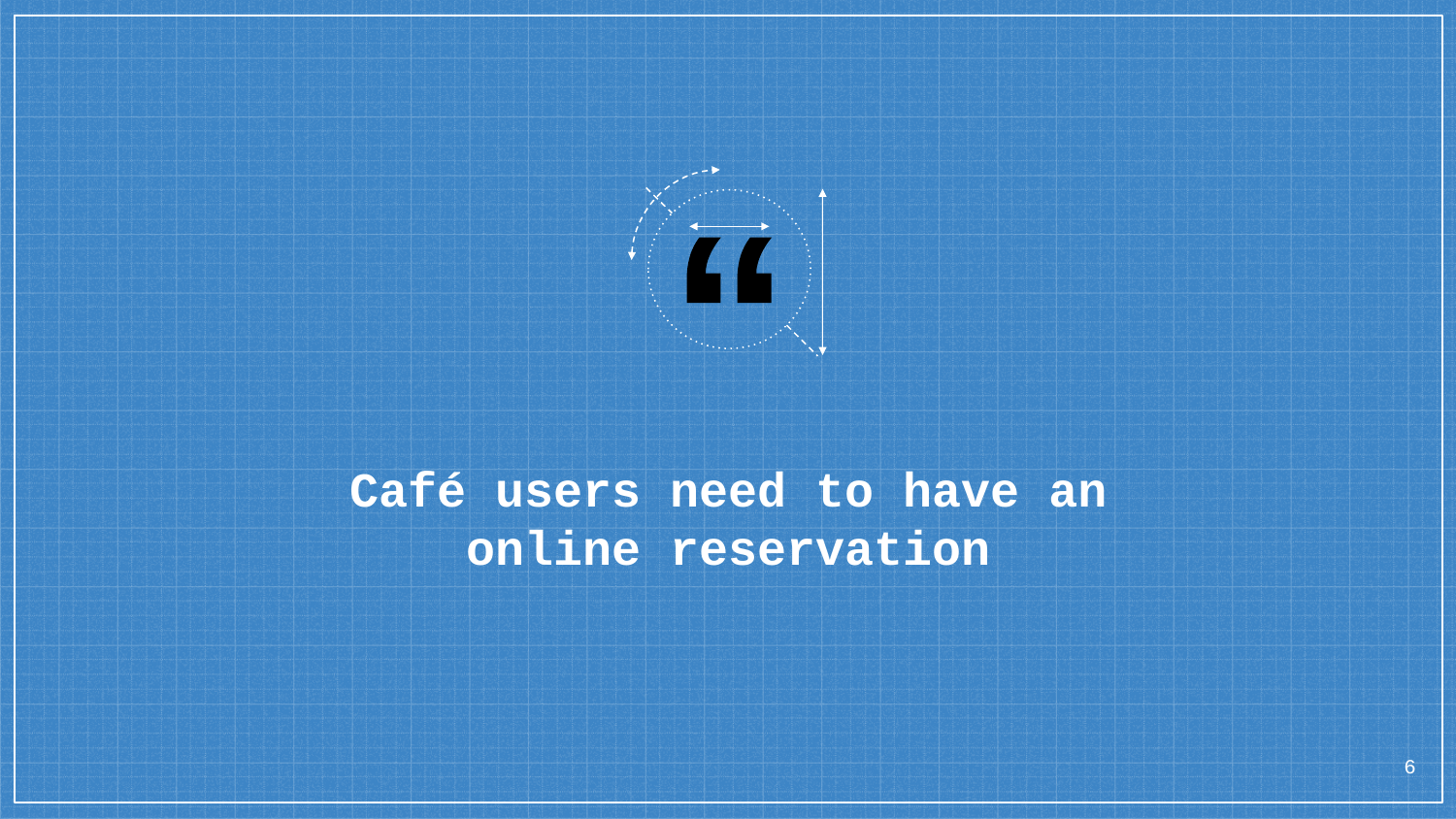

Café users need to have an online reservation
6